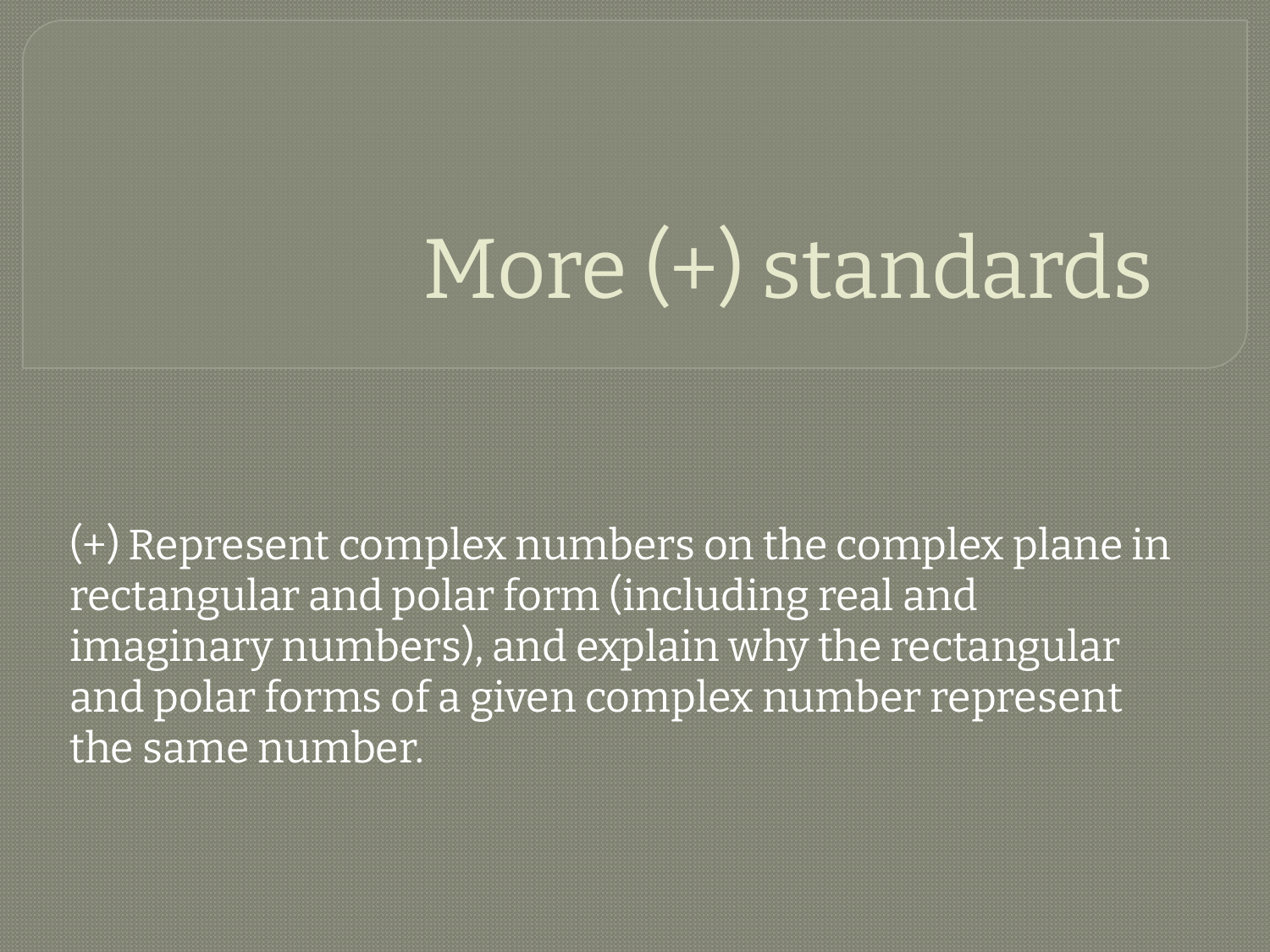

# More (+) standards
(+) Represent complex numbers on the complex plane in rectangular and polar form (including real and imaginary numbers), and explain why the rectangular and polar forms of a given complex number represent the same number.